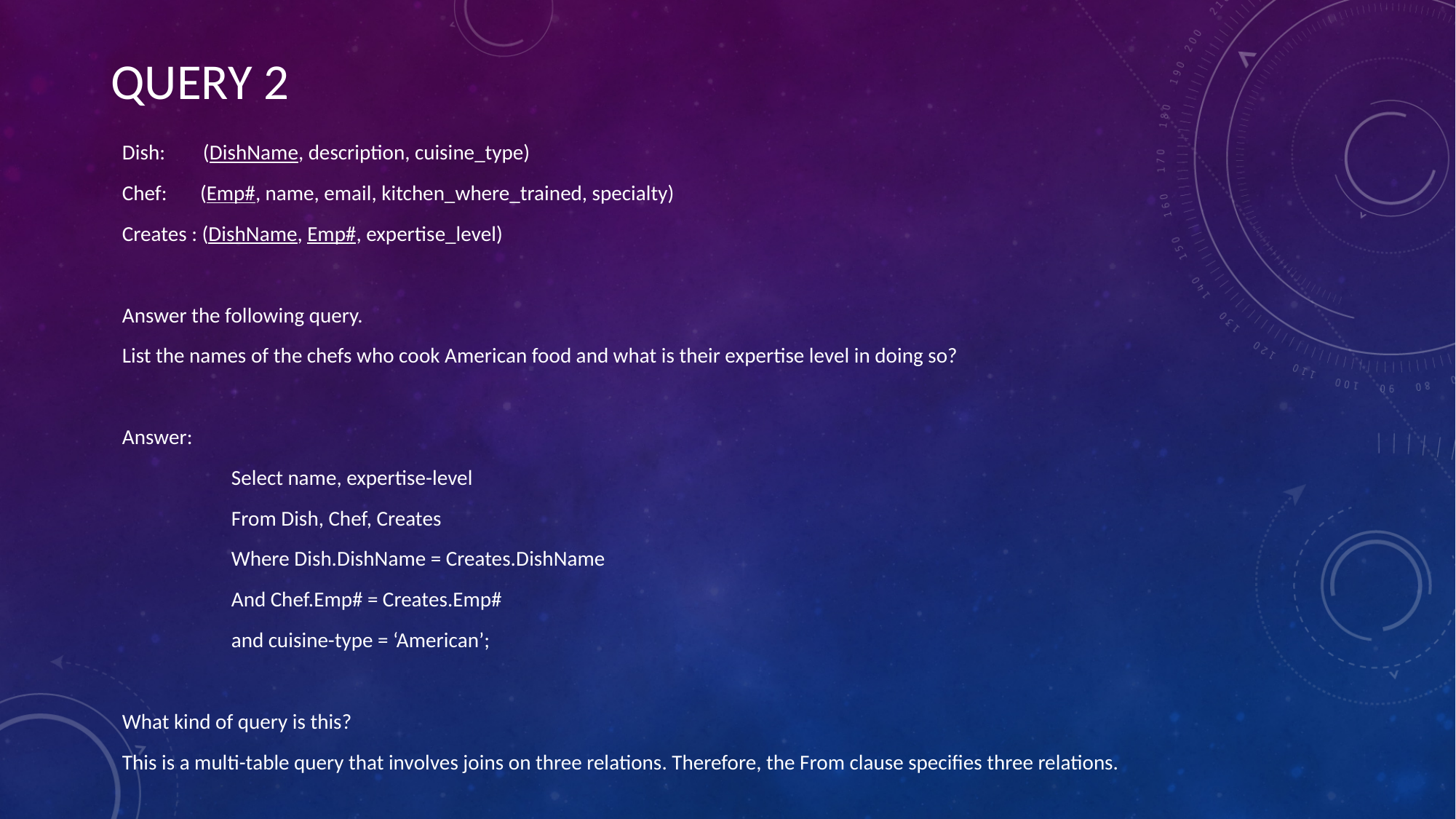

# Query 2
Dish:        (DishName, description, cuisine_type)
Chef:       (Emp#, name, email, kitchen_where_trained, specialty)
Creates : (DishName, Emp#, expertise_level)

Answer the following query.
List the names of the chefs who cook American food and what is their expertise level in doing so?

Answer:
	Select name, expertise-level
	From Dish, Chef, Creates
	Where Dish.DishName = Creates.DishName
	And Chef.Emp# = Creates.Emp#
	and cuisine-type = ‘American’;

What kind of query is this?
This is a multi-table query that involves joins on three relations. Therefore, the From clause specifies three relations.